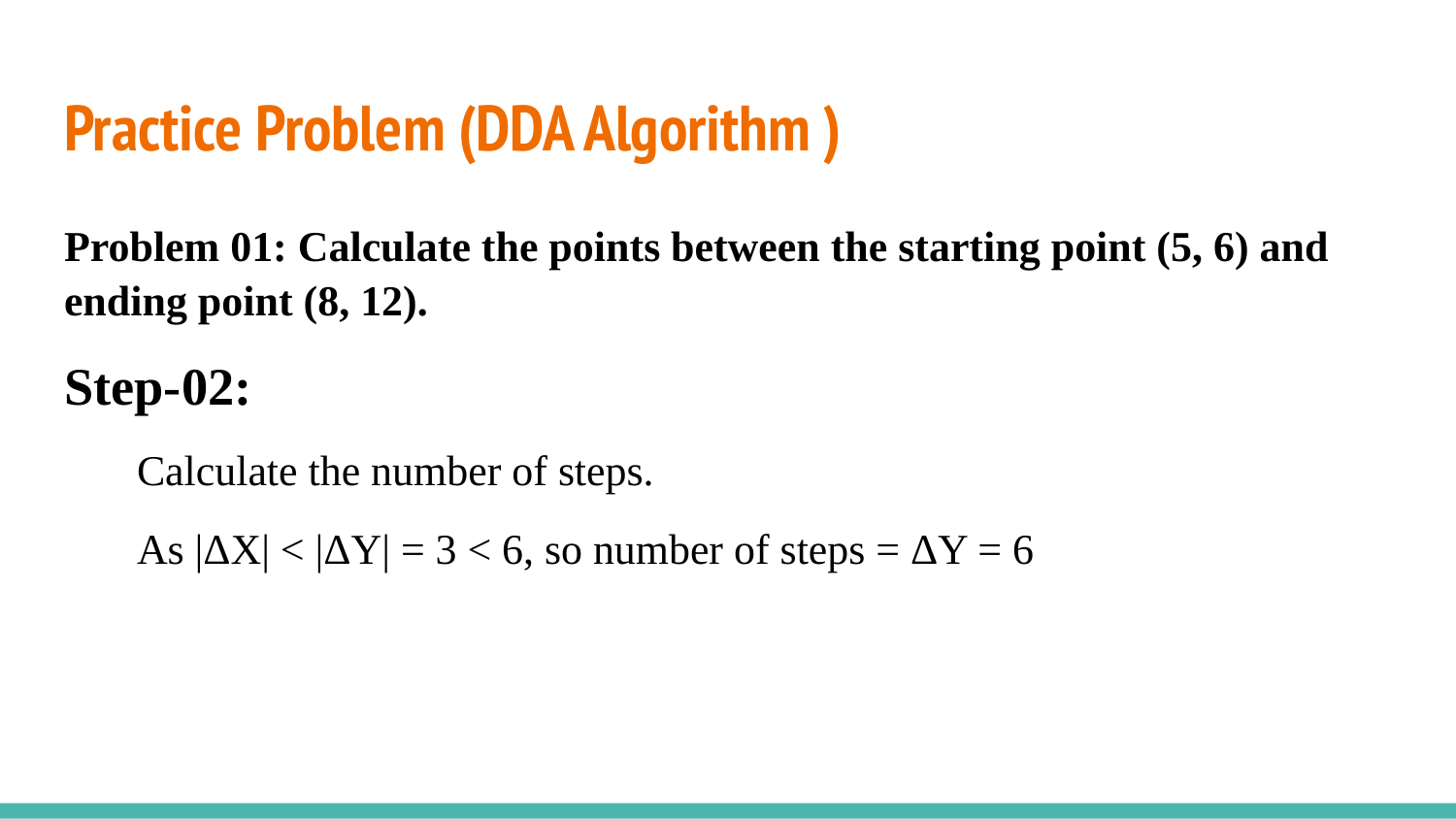

# Practice Problem (DDA Algorithm )
Problem 01: Calculate the points between the starting point (5, 6) and ending point (8, 12).
Step-02:
Calculate the number of steps.
As |ΔX| < |ΔY| = 3 < 6, so number of steps = ΔY = 6

11